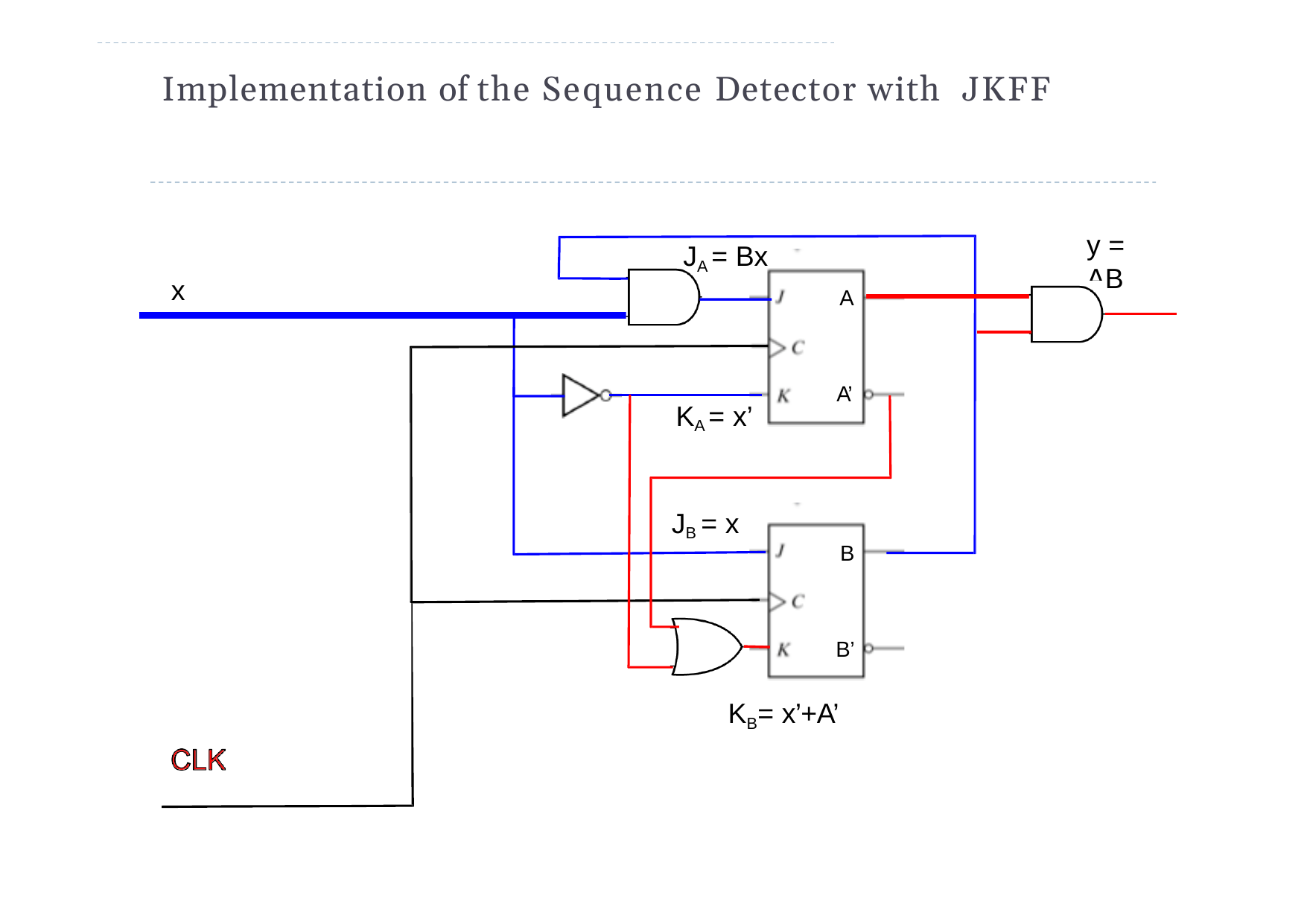

# Implementation of the Sequence Detector with  JKFF
y = AB

JA = Bx

x

A

A’

KA = x’

JB = x
B

B’

KB= x’+A’